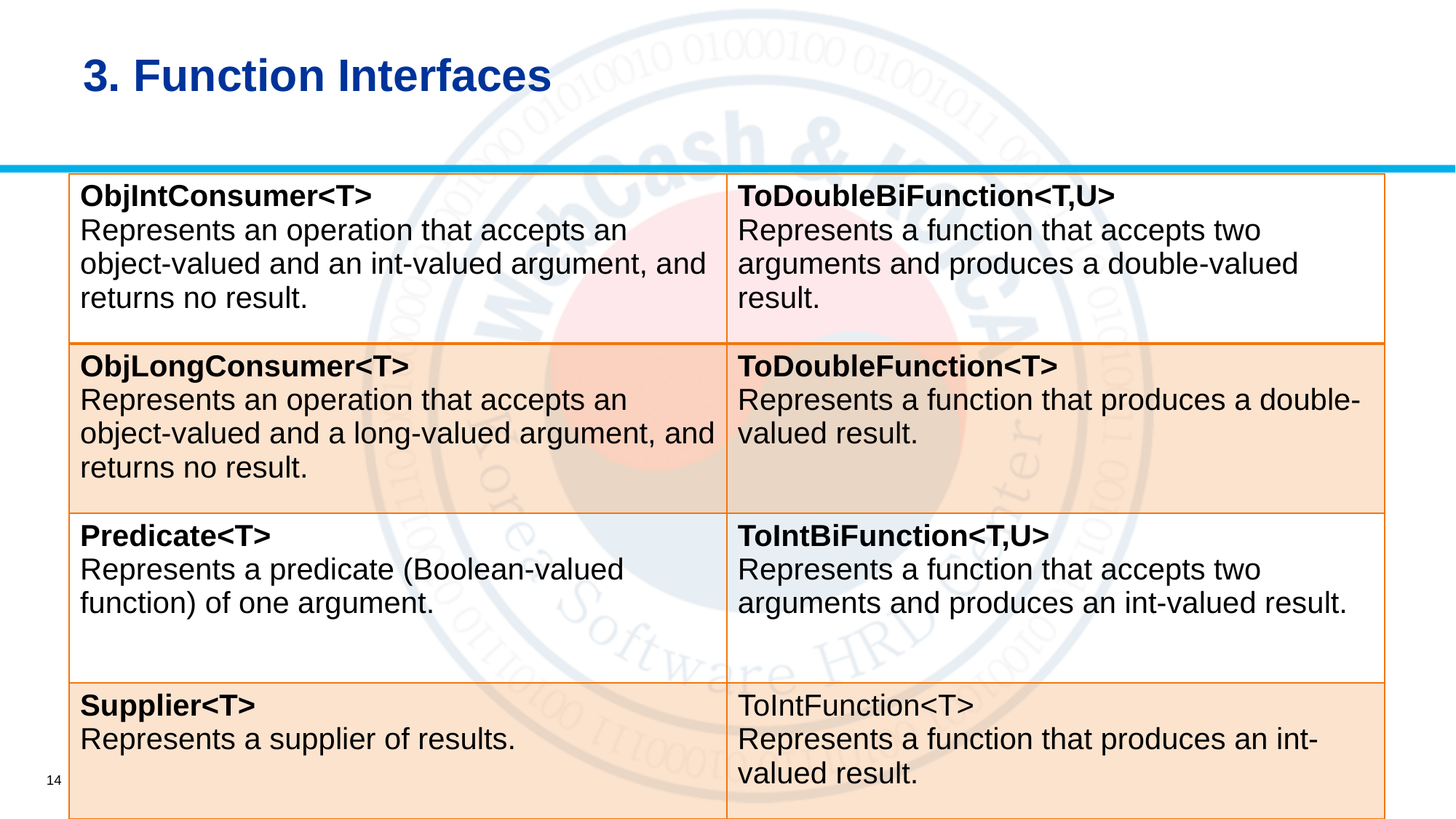

# 3. Function Interfaces
| ObjIntConsumer<T> Represents an operation that accepts an object-valued and an int-valued argument, and returns no result. | ToDoubleBiFunction<T,U> Represents a function that accepts two arguments and produces a double-valued result. |
| --- | --- |
| ObjLongConsumer<T> Represents an operation that accepts an object-valued and a long-valued argument, and returns no result. | ToDoubleFunction<T> Represents a function that produces a double-valued result. |
| Predicate<T> Represents a predicate (Boolean-valued function) of one argument. | ToIntBiFunction<T,U> Represents a function that accepts two arguments and produces an int-valued result. |
| Supplier<T> Represents a supplier of results. | ToIntFunction<T> Represents a function that produces an int-valued result. |
14